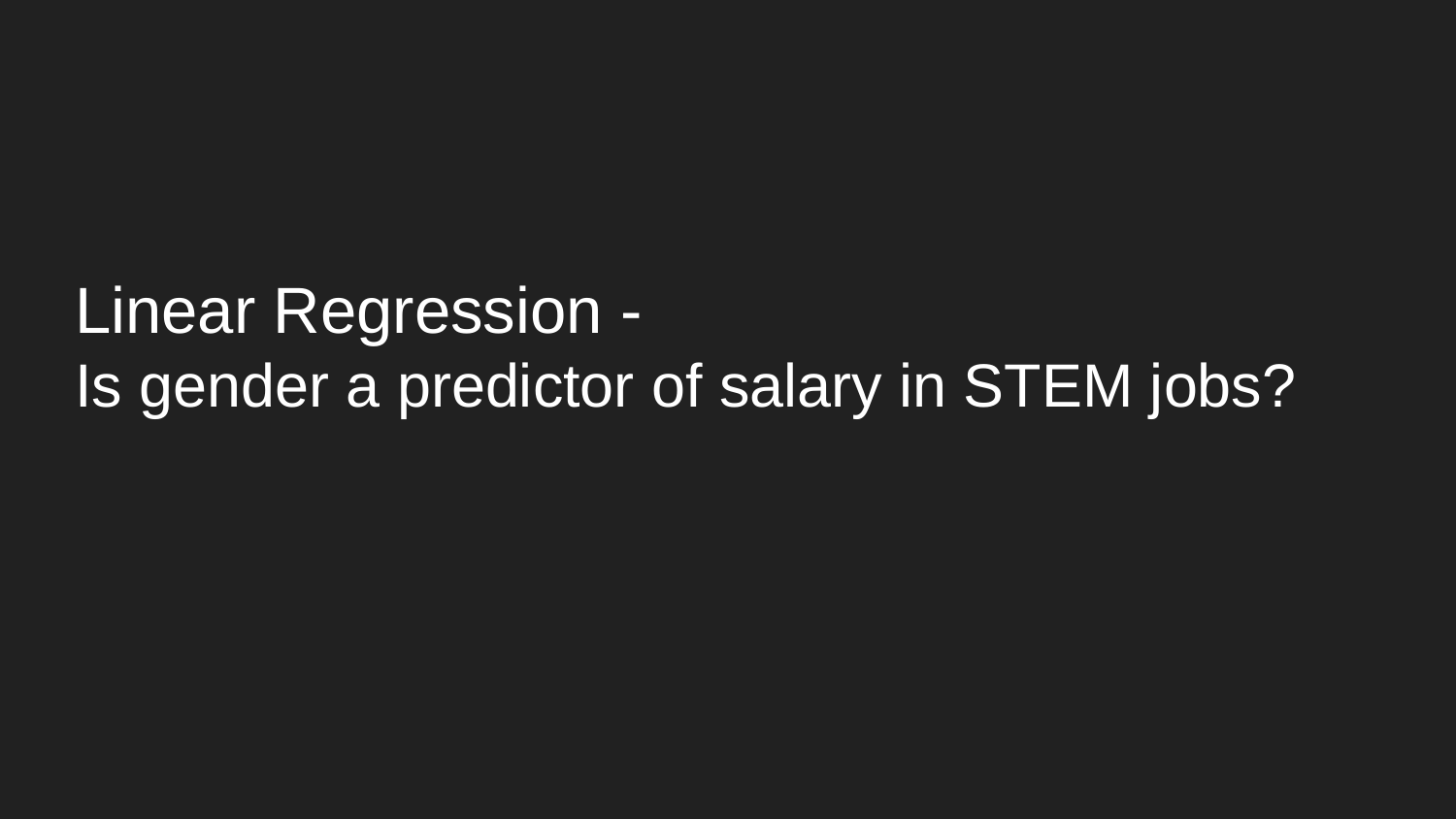

# Linear Regression -
Is gender a predictor of salary in STEM jobs?